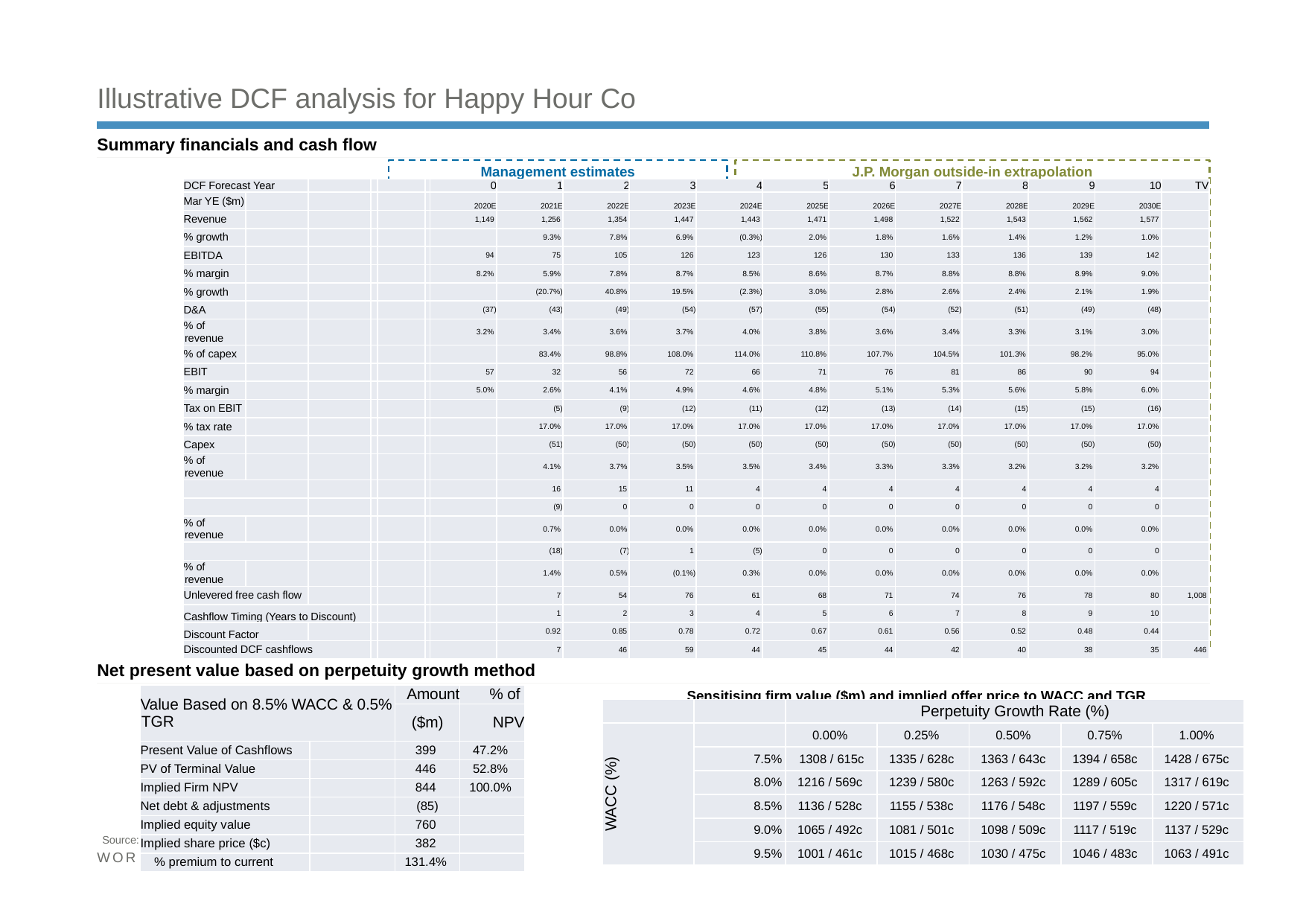

Broker case
Management case
# Illustrative DCF analysis for Happy Hour Co
Summary financials and cash flow
J.P. Morgan outside-in extrapolation
Management estimates
| DCF Forecast Year |  |  |  |  |  | 0 | 1 | 2 | 3 | 4 | 5 | 6 | 7 | 8 | 9 | 10 | TV |
| --- | --- | --- | --- | --- | --- | --- | --- | --- | --- | --- | --- | --- | --- | --- | --- | --- | --- |
| Mar YE ($m) |  |  |  |  |  | 2020E | 2021E | 2022E | 2023E | 2024E | 2025E | 2026E | 2027E | 2028E | 2029E | 2030E |  |
| Revenue |  |  |  |  |  | 1,149 | 1,256 | 1,354 | 1,447 | 1,443 | 1,471 | 1,498 | 1,522 | 1,543 | 1,562 | 1,577 |  |
| % growth |  |  |  |  |  |  | 9.3% | 7.8% | 6.9% | (0.3%) | 2.0% | 1.8% | 1.6% | 1.4% | 1.2% | 1.0% |  |
| EBITDA |  |  |  |  |  | 94 | 75 | 105 | 126 | 123 | 126 | 130 | 133 | 136 | 139 | 142 |  |
| % margin |  |  |  |  |  | 8.2% | 5.9% | 7.8% | 8.7% | 8.5% | 8.6% | 8.7% | 8.8% | 8.8% | 8.9% | 9.0% |  |
| % growth |  |  |  |  |  |  | (20.7%) | 40.8% | 19.5% | (2.3%) | 3.0% | 2.8% | 2.6% | 2.4% | 2.1% | 1.9% |  |
| D&A |  |  |  |  |  | (37) | (43) | (49) | (54) | (57) | (55) | (54) | (52) | (51) | (49) | (48) |  |
| % of revenue |  |  |  |  |  | 3.2% | 3.4% | 3.6% | 3.7% | 4.0% | 3.8% | 3.6% | 3.4% | 3.3% | 3.1% | 3.0% |  |
| % of capex |  |  |  |  |  |  | 83.4% | 98.8% | 108.0% | 114.0% | 110.8% | 107.7% | 104.5% | 101.3% | 98.2% | 95.0% |  |
| EBIT |  |  |  |  |  | 57 | 32 | 56 | 72 | 66 | 71 | 76 | 81 | 86 | 90 | 94 |  |
| % margin |  |  |  |  |  | 5.0% | 2.6% | 4.1% | 4.9% | 4.6% | 4.8% | 5.1% | 5.3% | 5.6% | 5.8% | 6.0% |  |
| Tax on EBIT |  |  |  |  |  |  | (5) | (9) | (12) | (11) | (12) | (13) | (14) | (15) | (15) | (16) |  |
| % tax rate |  |  |  |  |  |  | 17.0% | 17.0% | 17.0% | 17.0% | 17.0% | 17.0% | 17.0% | 17.0% | 17.0% | 17.0% |  |
| Capex |  |  |  |  |  |  | (51) | (50) | (50) | (50) | (50) | (50) | (50) | (50) | (50) | (50) |  |
| % of revenue |  |  |  |  |  |  | 4.1% | 3.7% | 3.5% | 3.5% | 3.4% | 3.3% | 3.3% | 3.2% | 3.2% | 3.2% |  |
|  |  |  |  |  |  |  | 16 | 15 | 11 | 4 | 4 | 4 | 4 | 4 | 4 | 4 |  |
|  |  |  |  |  |  |  | (9) | 0 | 0 | 0 | 0 | 0 | 0 | 0 | 0 | 0 |  |
| % of revenue |  |  |  |  |  |  | 0.7% | 0.0% | 0.0% | 0.0% | 0.0% | 0.0% | 0.0% | 0.0% | 0.0% | 0.0% |  |
|  |  |  |  |  |  |  | (18) | (7) | 1 | (5) | 0 | 0 | 0 | 0 | 0 | 0 |  |
| % of revenue |  |  |  |  |  |  | 1.4% | 0.5% | (0.1%) | 0.3% | 0.0% | 0.0% | 0.0% | 0.0% | 0.0% | 0.0% |  |
| Unlevered free cash flow |  |  |  |  |  |  | 7 | 54 | 76 | 61 | 68 | 71 | 74 | 76 | 78 | 80 | 1,008 |
| Cashflow Timing (Years to Discount) |  |  |  |  |  |  | 1 | 2 | 3 | 4 | 5 | 6 | 7 | 8 | 9 | 10 |  |
| Discount Factor |  |  |  |  |  |  | 0.92 | 0.85 | 0.78 | 0.72 | 0.67 | 0.61 | 0.56 | 0.52 | 0.48 | 0.44 |  |
| Discounted DCF cashflows |  |  |  |  |  |  | 7 | 46 | 59 | 44 | 45 | 44 | 42 | 40 | 38 | 35 | 446 |
Net present value based on perpetuity growth method
| Value Based on 8.5% WACC & 0.5% TGR |  | Amount | % of |
| --- | --- | --- | --- |
|  |  | ($m) | NPV |
| Present Value of Cashflows |  | 399 | 47.2% |
| PV of Terminal Value |  | 446 | 52.8% |
| Implied Firm NPV |  | 844 | 100.0% |
| Net debt & adjustments |  | (85) |  |
| Implied equity value |  | 760 |  |
| Implied share price ($c) |  | 382 |  |
| % premium to current |  | 131.4% |  |
Sensitising firm value ($m) and implied offer price to WACC and TGR
|  |  | Perpetuity Growth Rate (%) |  |  |  |  |
| --- | --- | --- | --- | --- | --- | --- |
| WACC (%) |  | 0.00% | 0.25% | 0.50% | 0.75% | 1.00% |
|  | 7.5% | 1308 / 615c | 1335 / 628c | 1363 / 643c | 1394 / 658c | 1428 / 675c |
|  | 8.0% | 1216 / 569c | 1239 / 580c | 1263 / 592c | 1289 / 605c | 1317 / 619c |
|  | 8.5% | 1136 / 528c | 1155 / 538c | 1176 / 548c | 1197 / 559c | 1220 / 571c |
|  | 9.0% | 1065 / 492c | 1081 / 501c | 1098 / 509c | 1117 / 519c | 1137 / 529c |
|  | 9.5% | 1001 / 461c | 1015 / 468c | 1030 / 475c | 1046 / 483c | 1063 / 491c |
Source: Company Business Plan (January 2020); Equity research; J.P. Morgan analysis
1